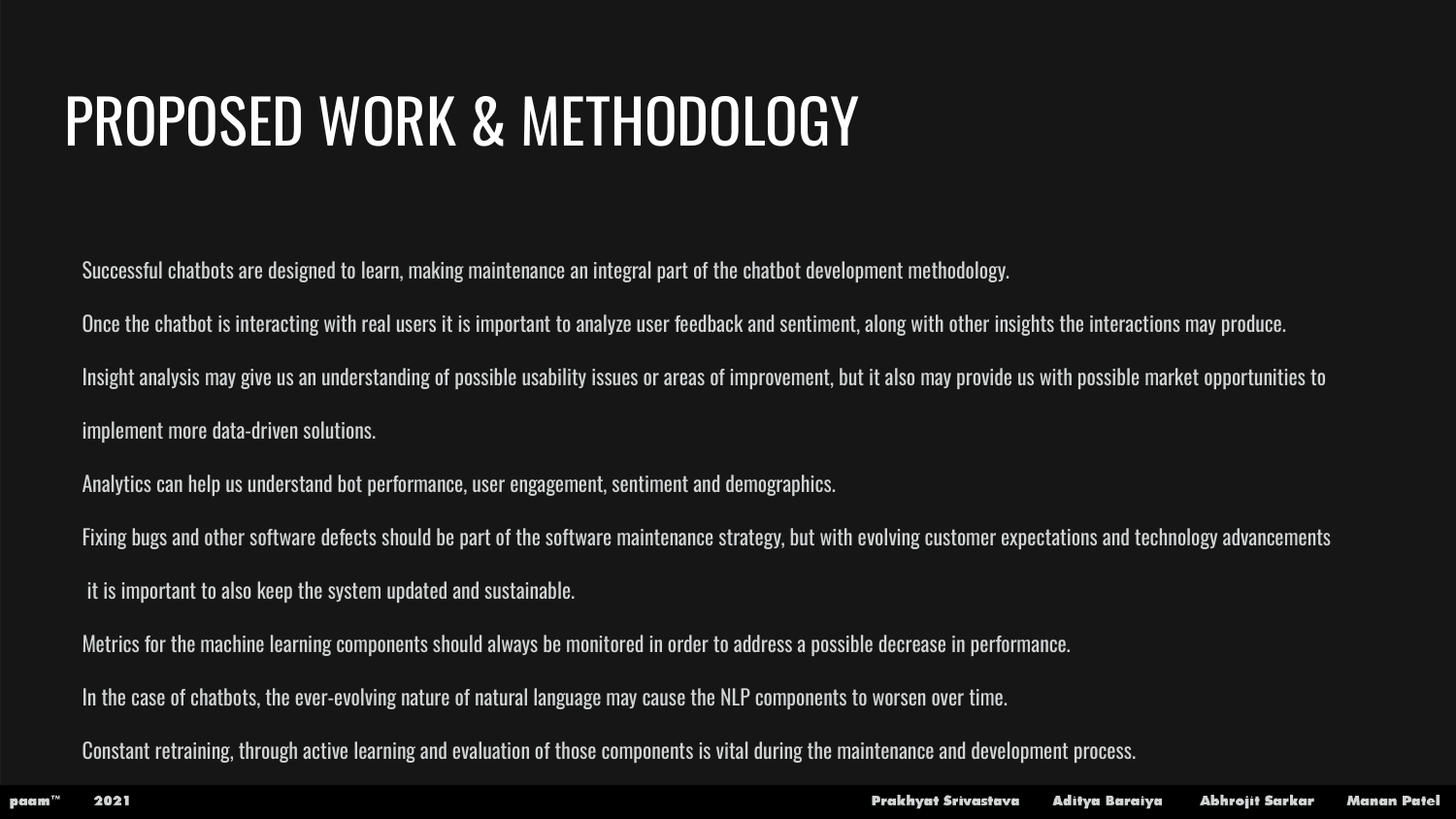

# PROPOSED WORK & METHODOLOGY

Successful chatbots are designed to learn, making maintenance an integral part of the chatbot development methodology.
Once the chatbot is interacting with real users it is important to analyze user feedback and sentiment, along with other insights the interactions may produce.
Insight analysis may give us an understanding of possible usability issues or areas of improvement, but it also may provide us with possible market opportunities to
implement more data-driven solutions.
Analytics can help us understand bot performance, user engagement, sentiment and demographics.
Fixing bugs and other software defects should be part of the software maintenance strategy, but with evolving customer expectations and technology advancements
 it is important to also keep the system updated and sustainable.
Metrics for the machine learning components should always be monitored in order to address a possible decrease in performance.
In the case of chatbots, the ever-evolving nature of natural language may cause the NLP components to worsen over time.
Constant retraining, through active learning and evaluation of those components is vital during the maintenance and development process.